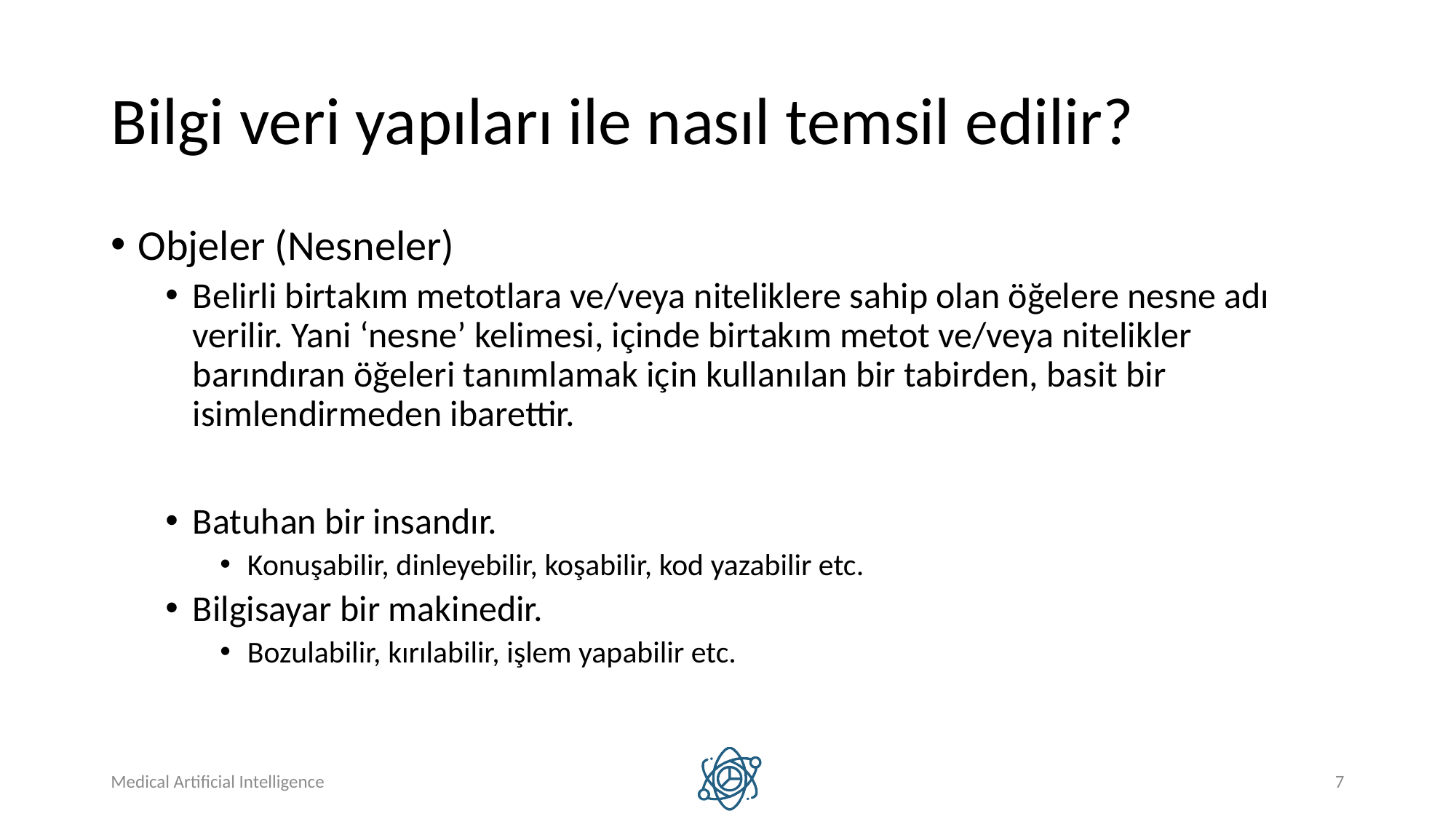

# Bilgi veri yapıları ile nasıl temsil edilir?
Objeler (Nesneler)
Belirli birtakım metotlara ve/veya niteliklere sahip olan öğelere nesne adı verilir. Yani ‘nesne’ kelimesi, içinde birtakım metot ve/veya nitelikler barındıran öğeleri tanımlamak için kullanılan bir tabirden, basit bir isimlendirmeden ibarettir.

Batuhan bir insandır.
Konuşabilir, dinleyebilir, koşabilir, kod yazabilir etc.
Bilgisayar bir makinedir.
Bozulabilir, kırılabilir, işlem yapabilir etc.
Medical Artificial Intelligence
7